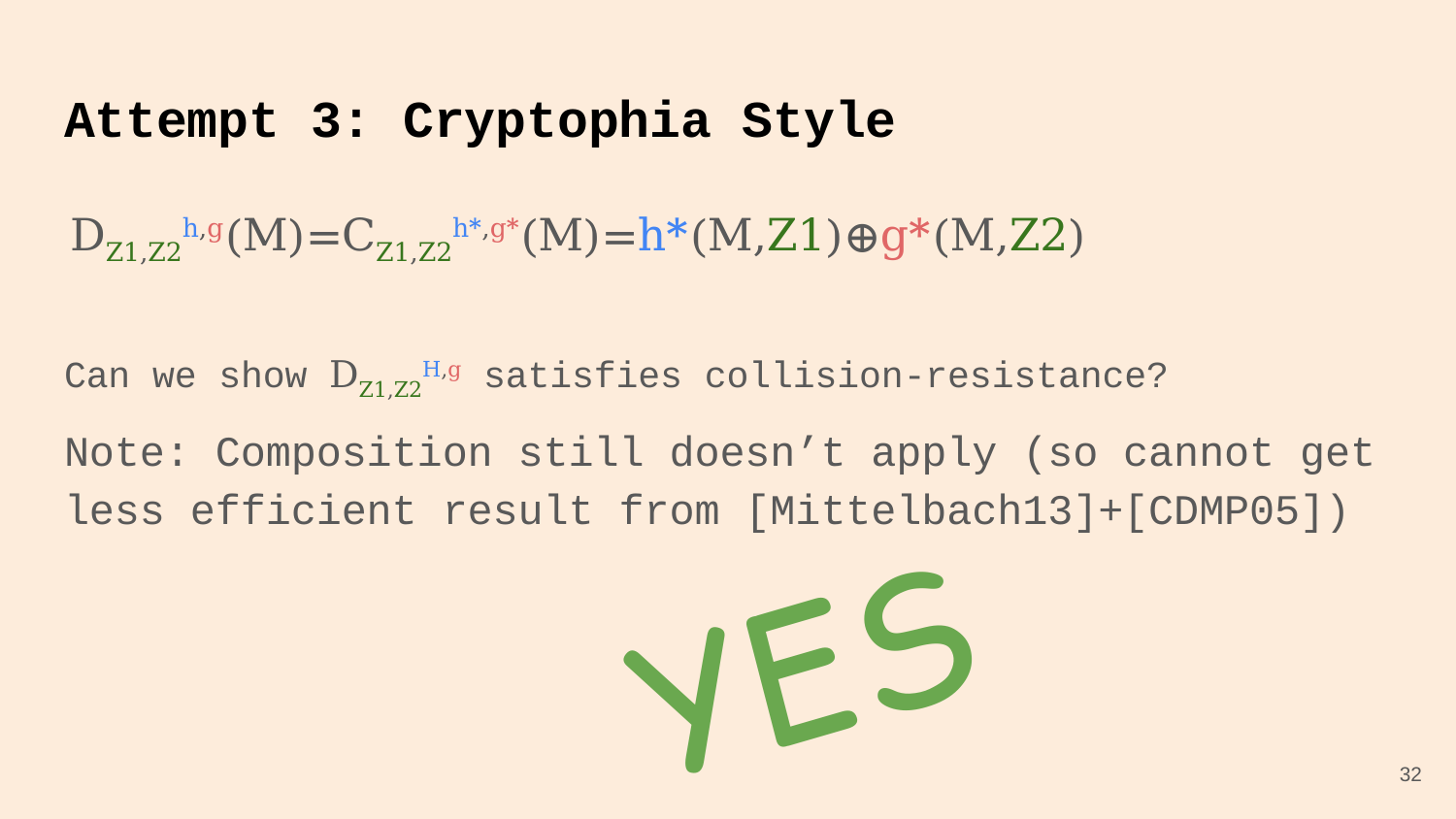

# Attempt 3: Cryptophia Style
DZ1,Z2h,g(M)=CZ1,Z2h*,g*(M)=h*(M,Z1)⊕g*(M,Z2)
Can we show DZ1,Z2H,g satisfies collision-resistance?
Note: Composition still doesn’t apply (so cannot get less efficient result from [Mittelbach13]+[CDMP05])
YES
32